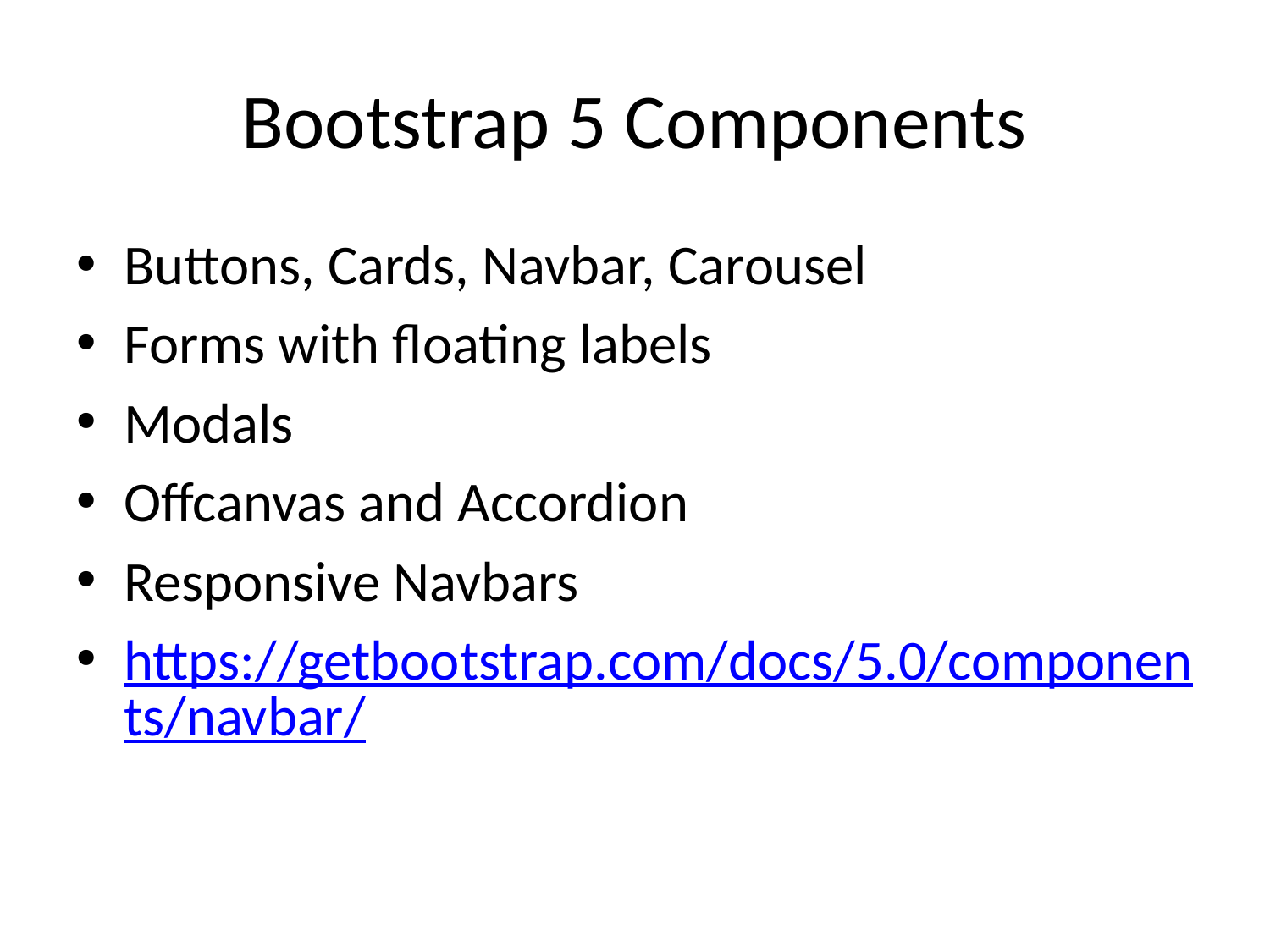

# Bootstrap 5 Components
Buttons, Cards, Navbar, Carousel
Forms with floating labels
Modals
Offcanvas and Accordion
Responsive Navbars
https://getbootstrap.com/docs/5.0/components/navbar/